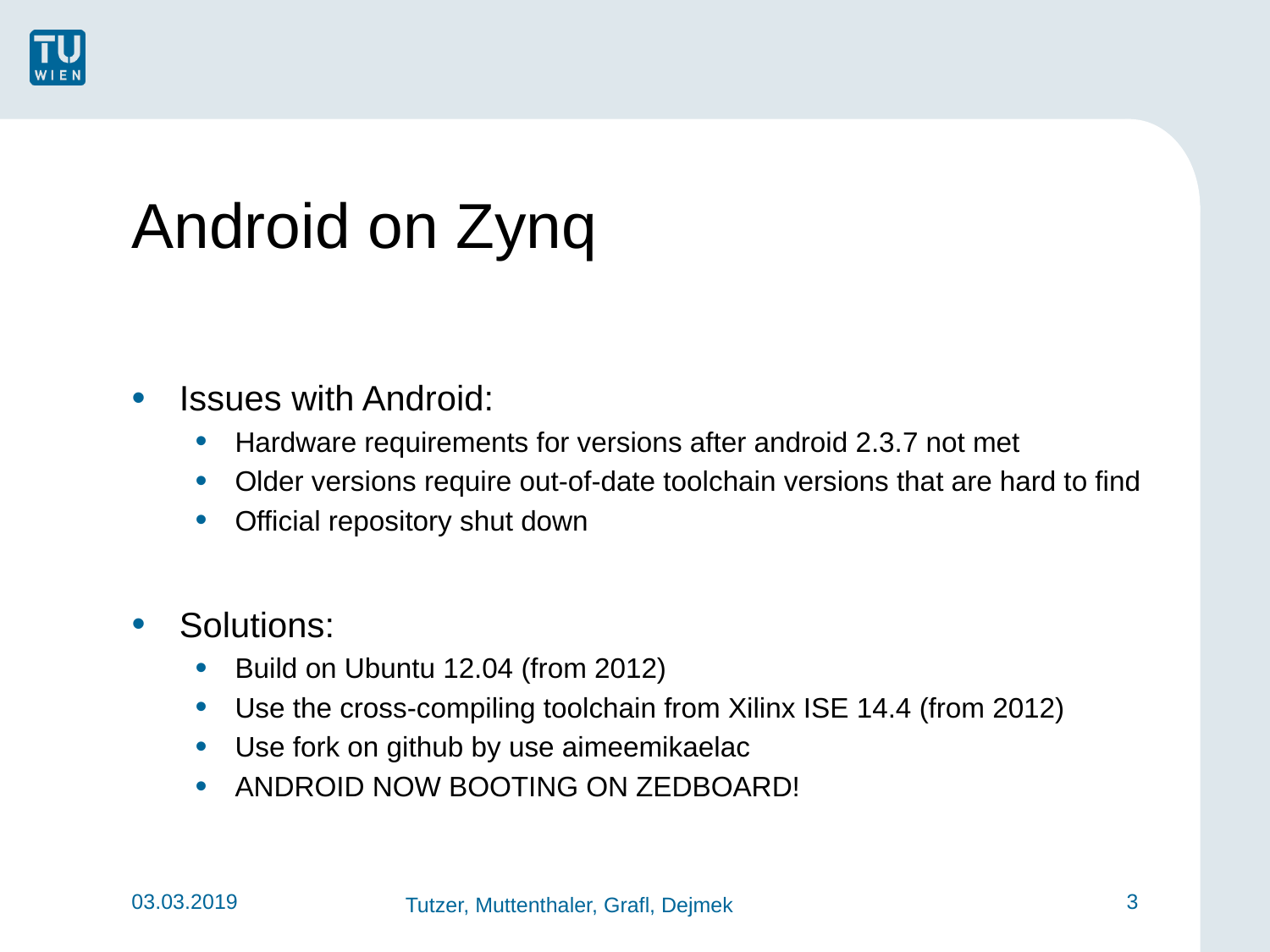

# Android on Zynq
Issues with Android:
Hardware requirements for versions after android 2.3.7 not met
Older versions require out-of-date toolchain versions that are hard to find
Official repository shut down

Solutions:
Build on Ubuntu 12.04 (from 2012)
Use the cross-compiling toolchain from Xilinx ISE 14.4 (from 2012)
Use fork on github by use aimeemikaelac
ANDROID NOW BOOTING ON ZEDBOARD!